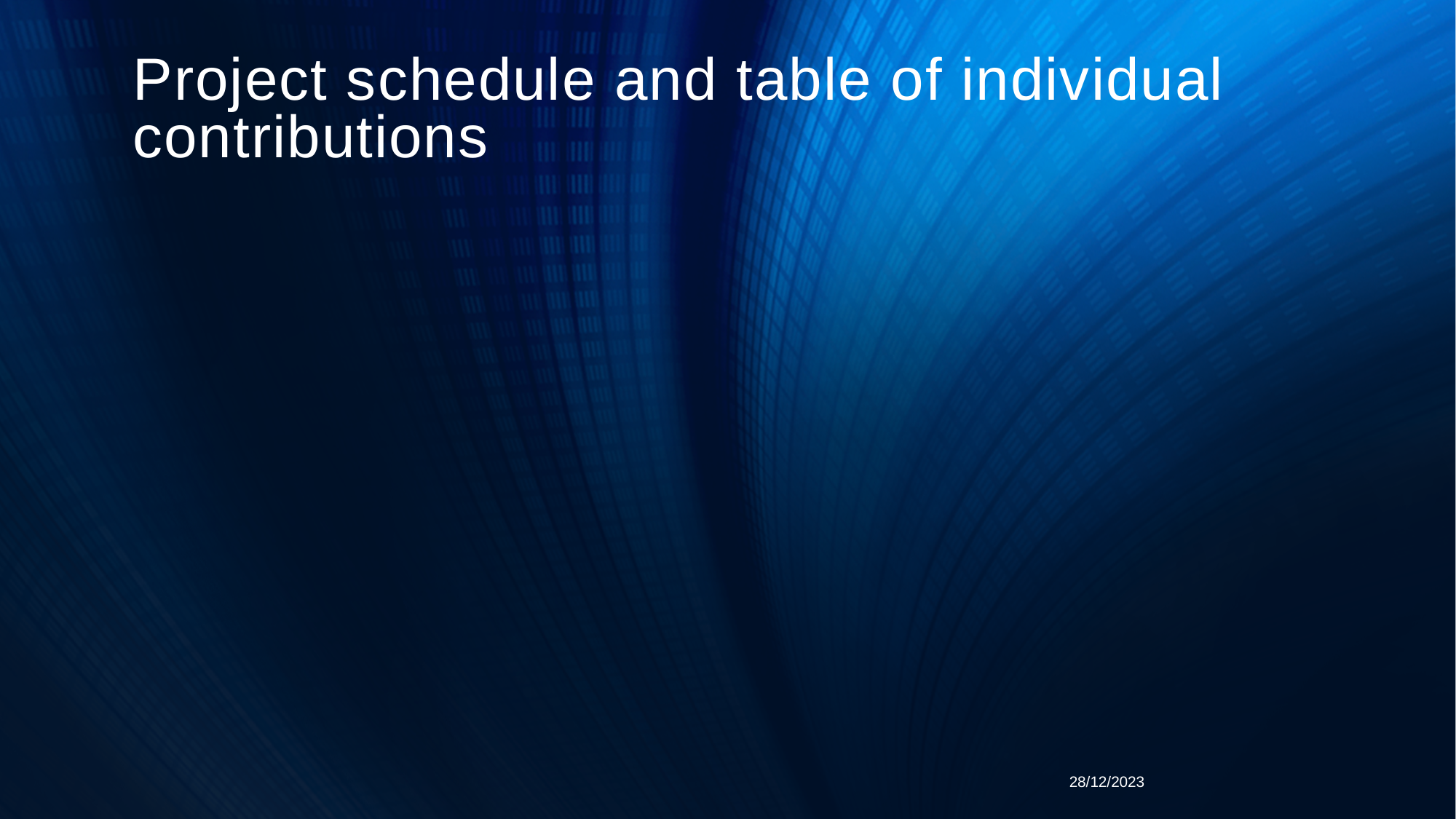

# Project schedule and table of individual contributions

28/12/2023